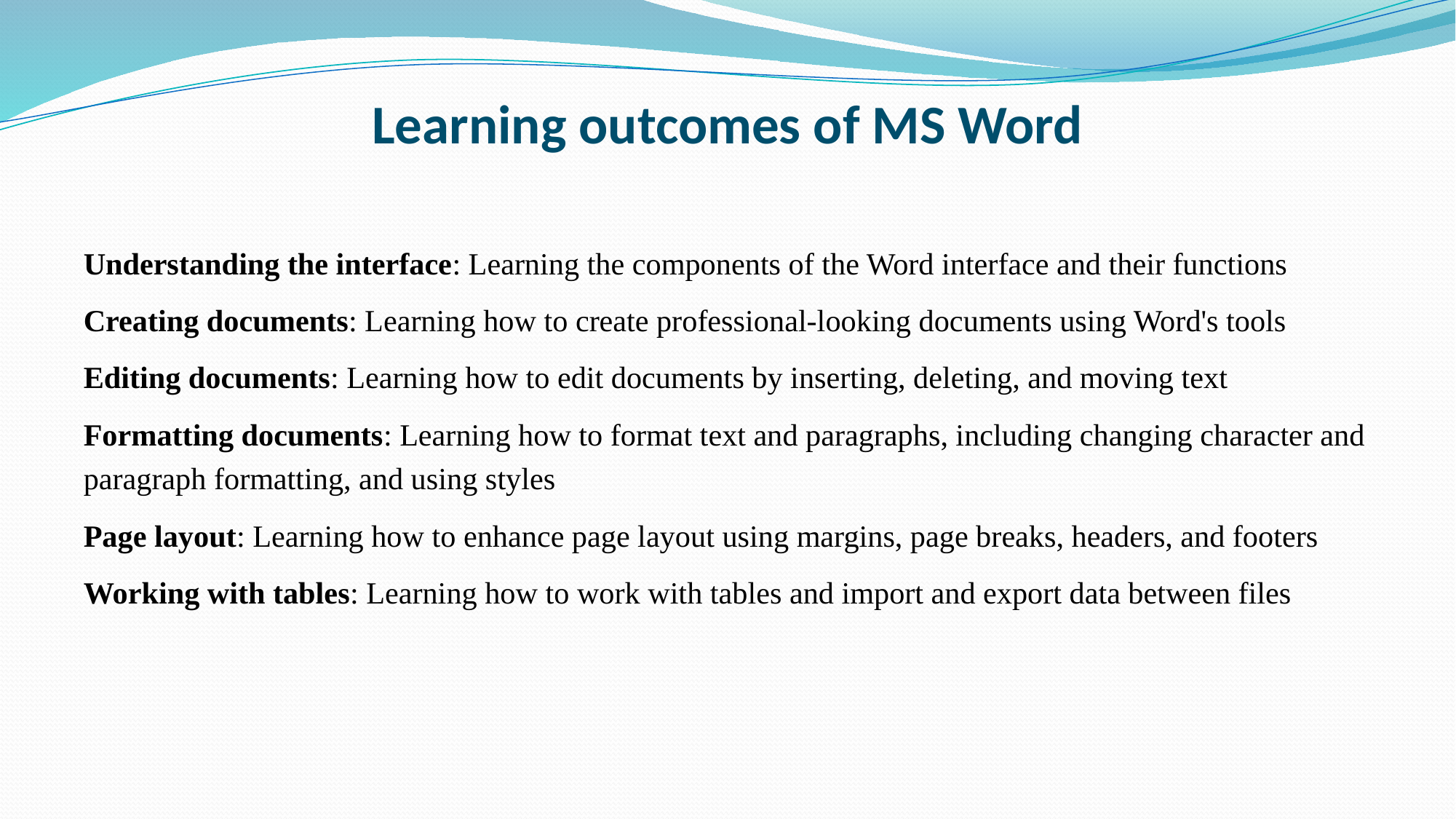

# Learning outcomes of MS Word
Understanding the interface: Learning the components of the Word interface and their functions
Creating documents: Learning how to create professional-looking documents using Word's tools
Editing documents: Learning how to edit documents by inserting, deleting, and moving text
Formatting documents: Learning how to format text and paragraphs, including changing character and paragraph formatting, and using styles
Page layout: Learning how to enhance page layout using margins, page breaks, headers, and footers
Working with tables: Learning how to work with tables and import and export data between files